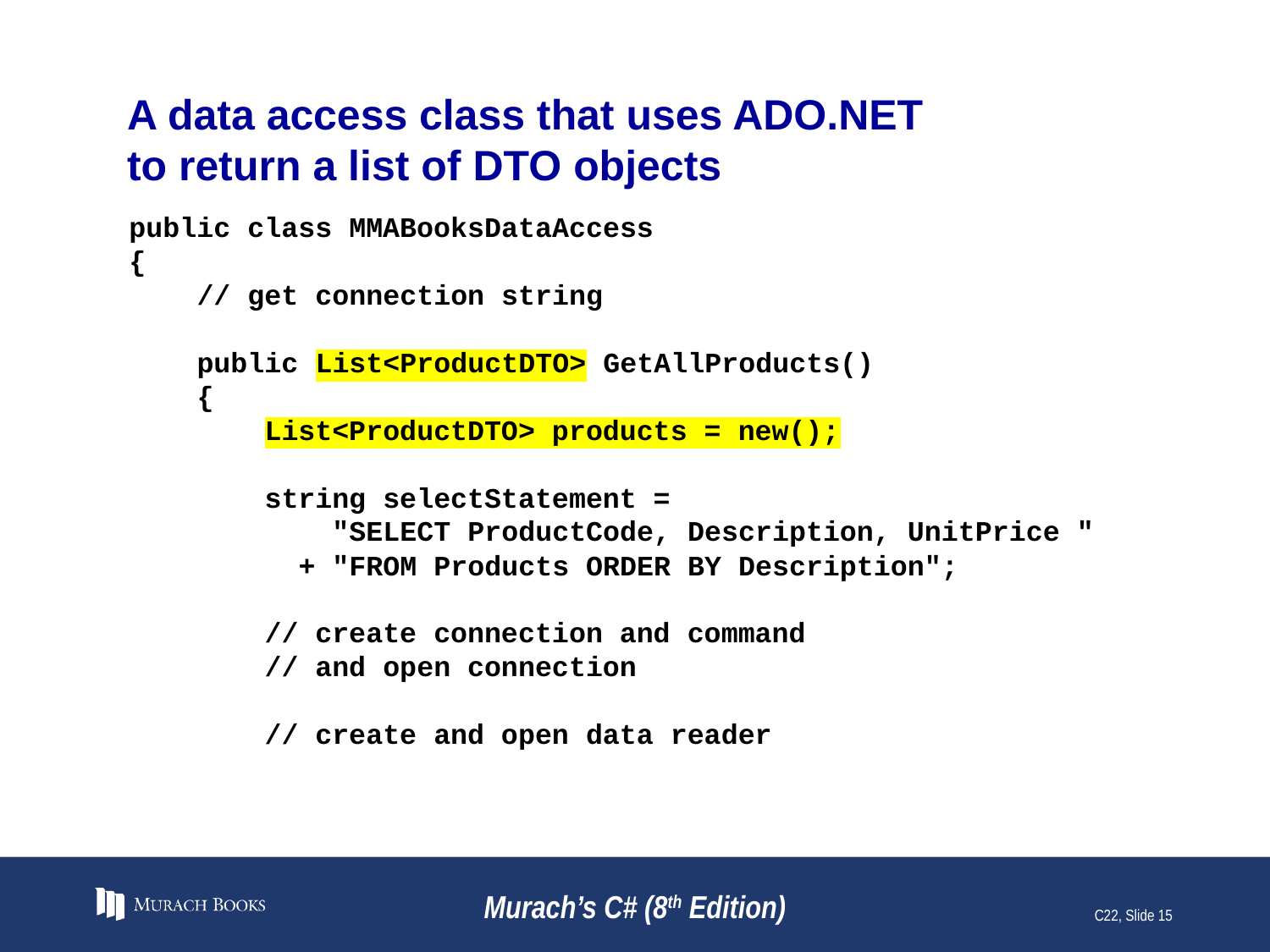

# A data access class that uses ADO.NET to return a list of DTO objects
public class MMABooksDataAccess
{
    // get connection string

    public List<ProductDTO> GetAllProducts()
    {
        List<ProductDTO> products = new();

        string selectStatement =
            "SELECT ProductCode, Description, UnitPrice "
          + "FROM Products ORDER BY Description";

        // create connection and command
        // and open connection

        // create and open data reader

Murach’s C# (8th Edition)

C22, Slide 15